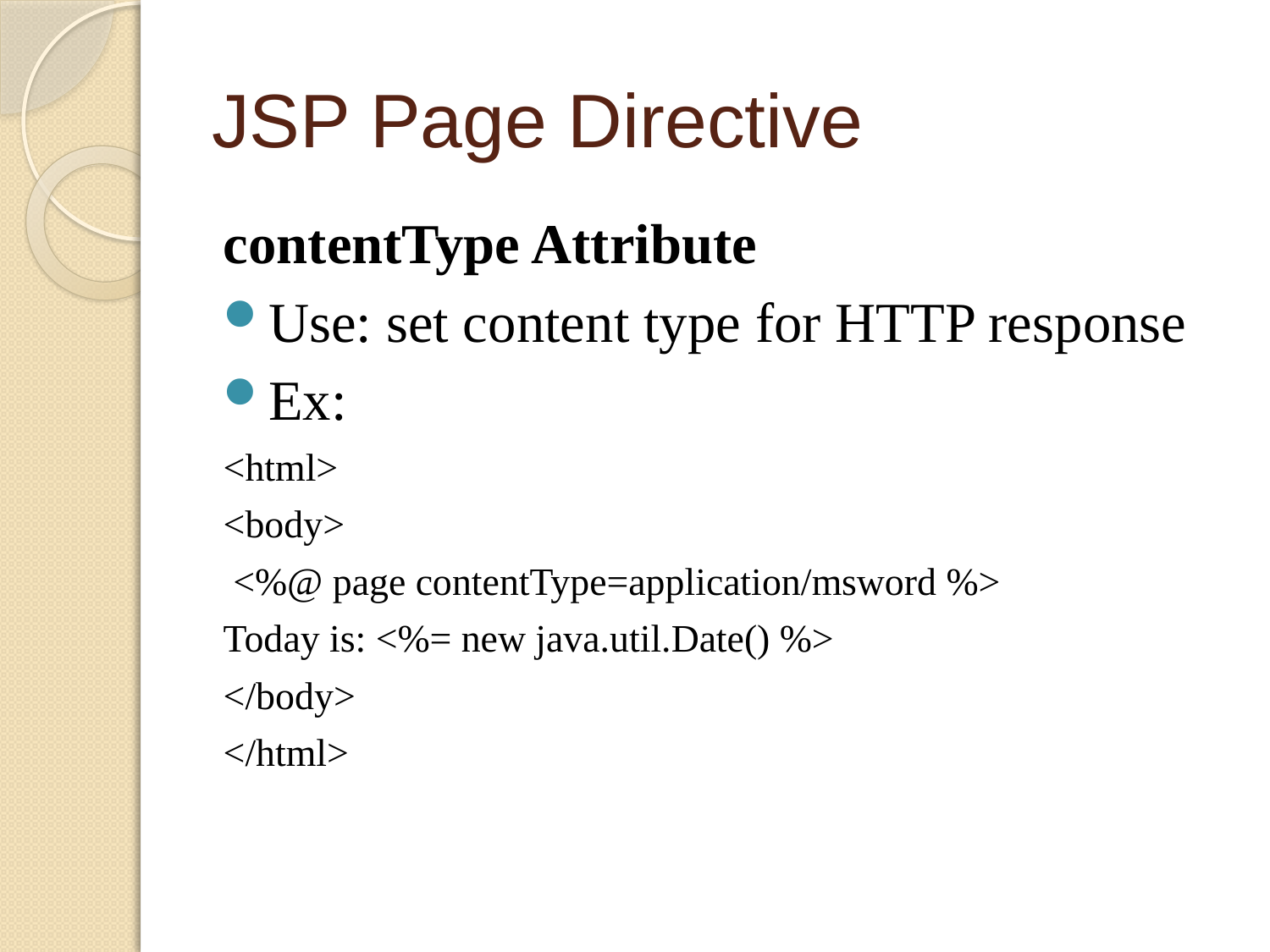

# JSP Page Directive
contentType Attribute
Use: set content type for HTTP response
Ex:
<html>
<body>
 <%@ page contentType=application/msword %>
Today is: <%= new java.util.Date() %>
</body>
</html>